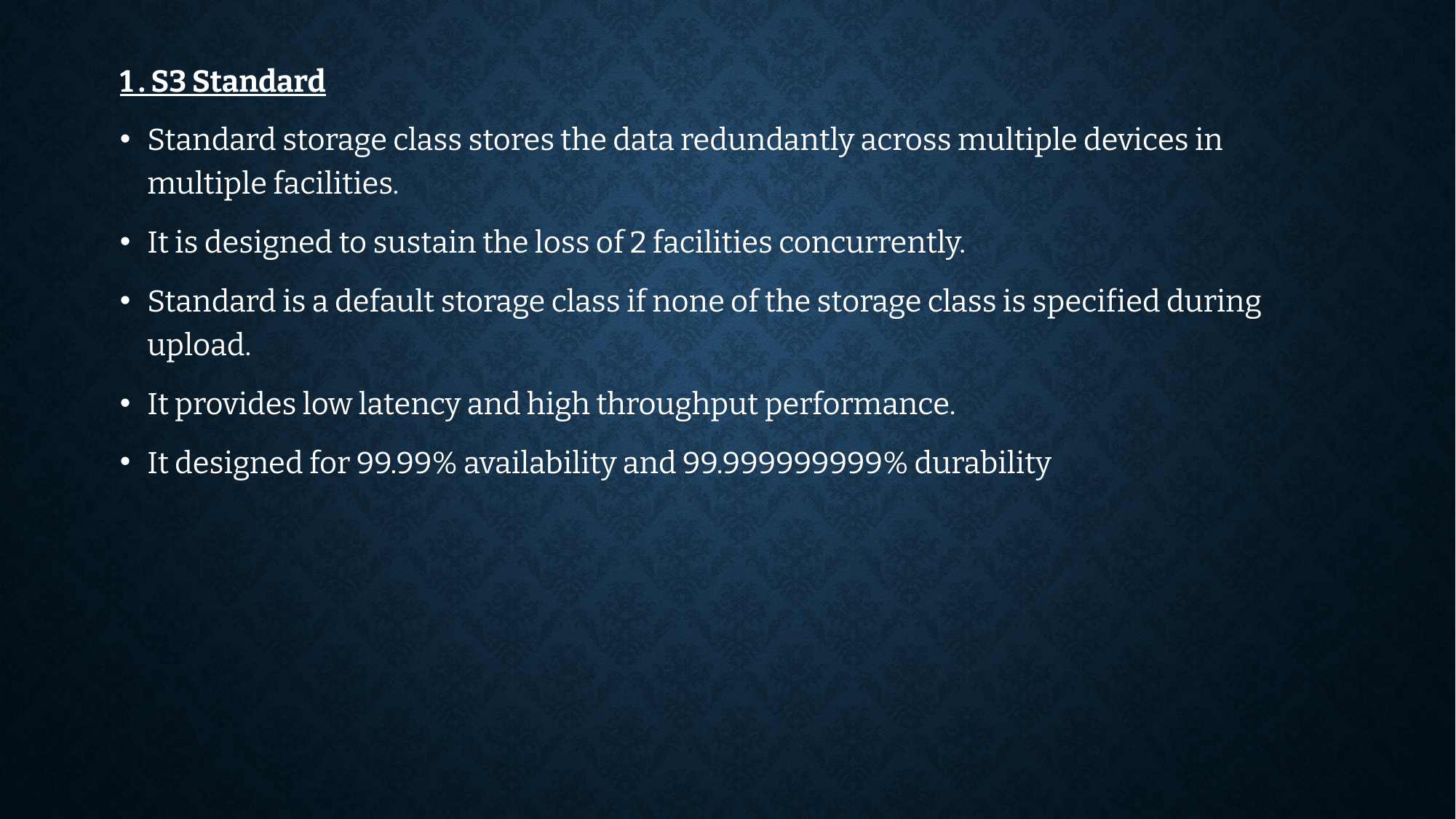

1 . S3 Standard
Standard storage class stores the data redundantly across multiple devices in multiple facilities.
It is designed to sustain the loss of 2 facilities concurrently.
Standard is a default storage class if none of the storage class is specified during upload.
It provides low latency and high throughput performance.
It designed for 99.99% availability and 99.999999999% durability